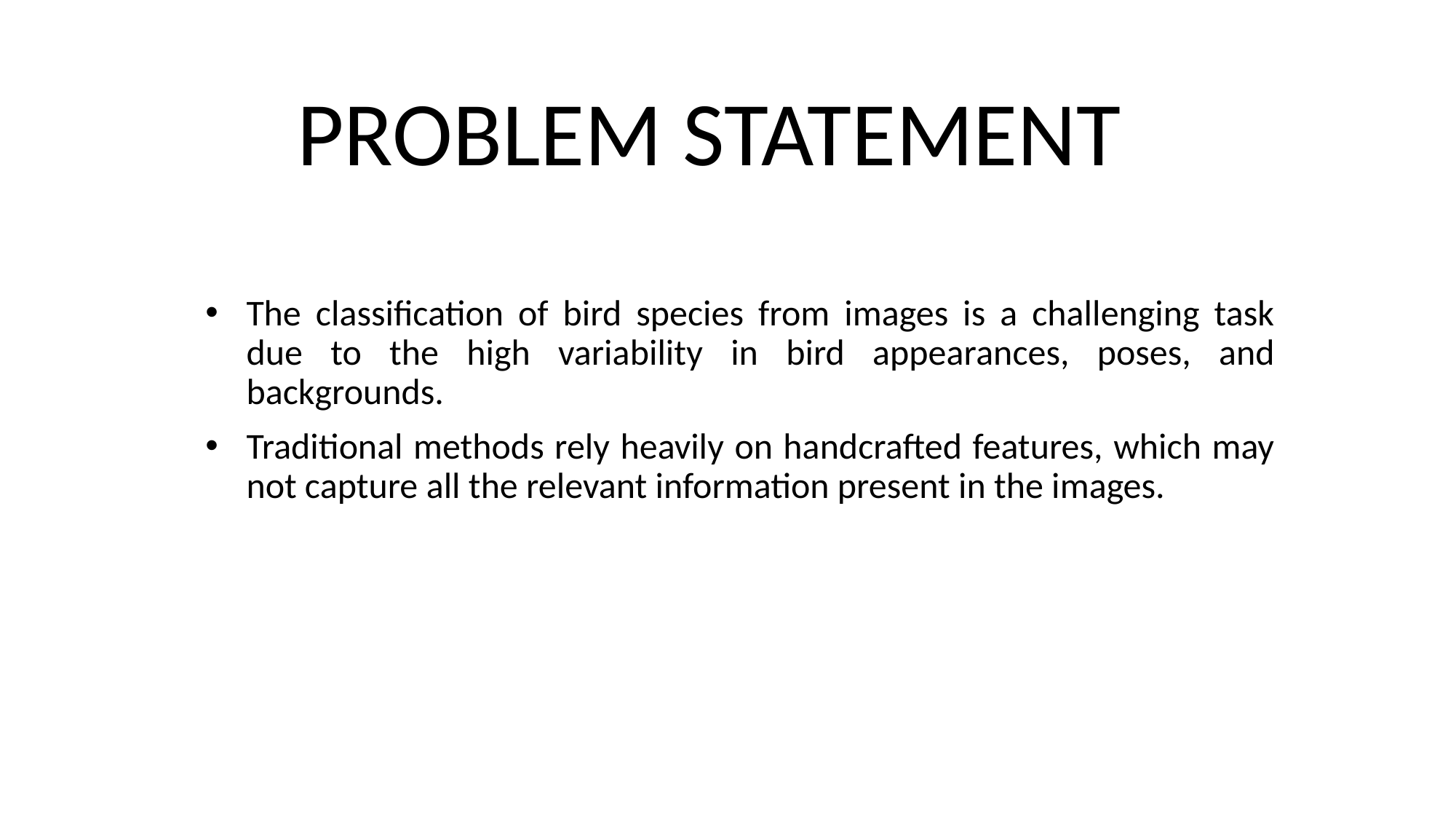

# PROBLEM STATEMENT
The classification of bird species from images is a challenging task due to the high variability in bird appearances, poses, and backgrounds.
Traditional methods rely heavily on handcrafted features, which may not capture all the relevant information present in the images.